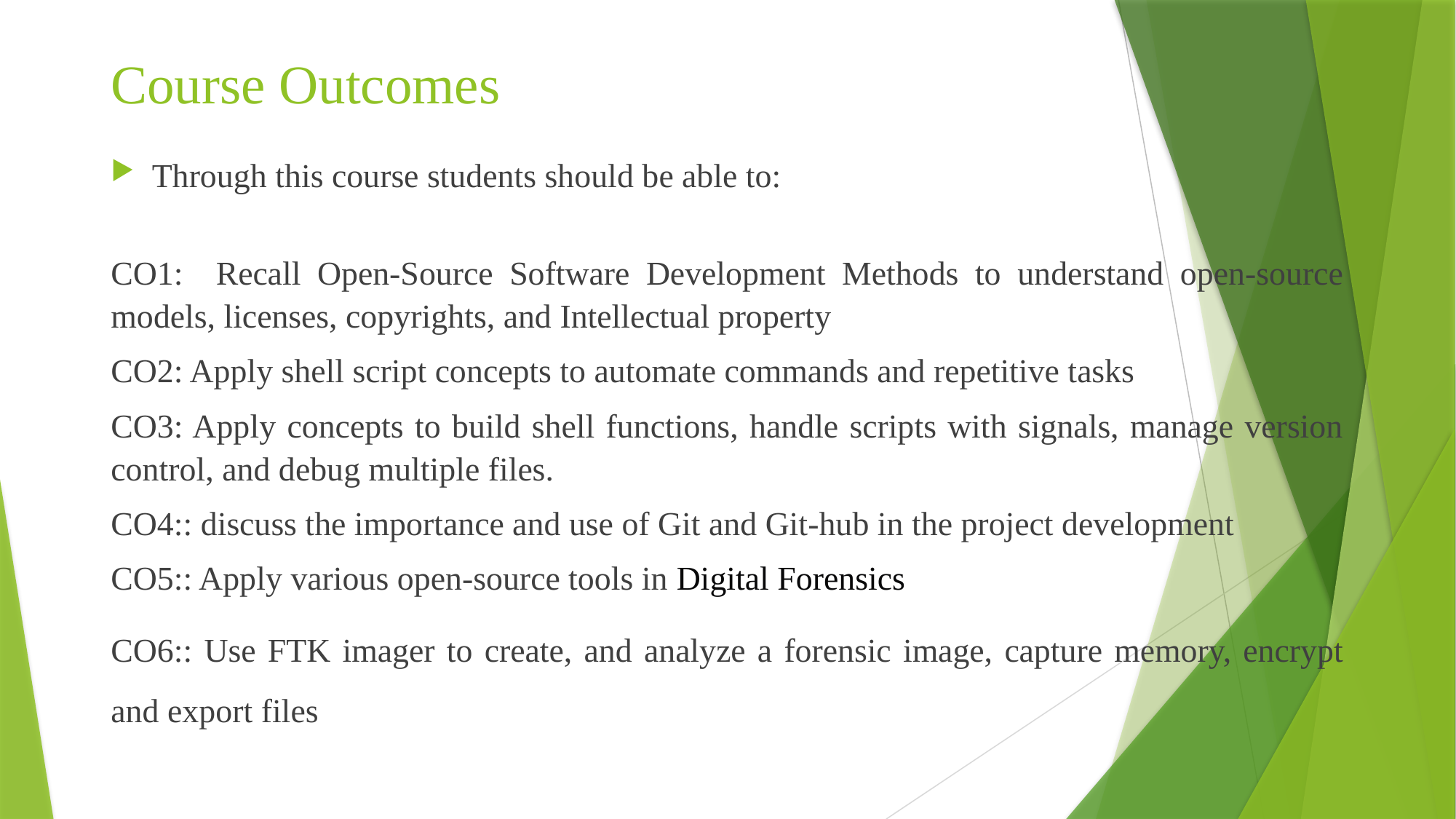

# Course Outcomes
Through this course students should be able to:

CO1:  Recall Open-Source Software Development Methods to understand open-source models, licenses, copyrights, and Intellectual property
CO2: Apply shell script concepts to automate commands and repetitive tasks
CO3: Apply concepts to build shell functions, handle scripts with signals, manage version control, and debug multiple files.
CO4:: discuss the importance and use of Git and Git-hub in the project development
CO5:: Apply various open-source tools in Digital Forensics
CO6:: Use FTK imager to create, and analyze a forensic image, capture memory, encrypt and export files